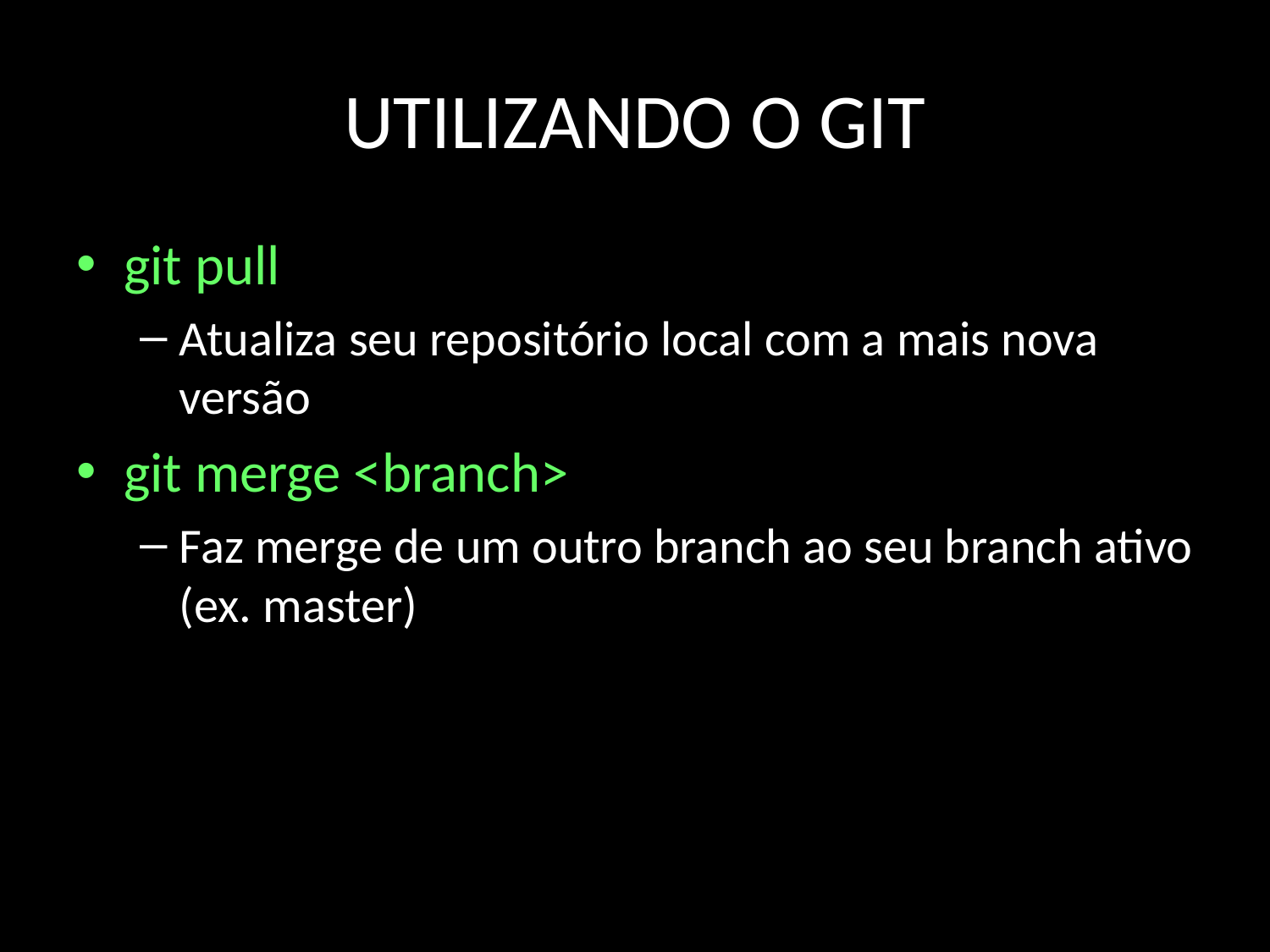

# UTILIZANDO O GIT
git pull
Atualiza seu repositório local com a mais nova versão
git merge <branch>
Faz merge de um outro branch ao seu branch ativo (ex. master)